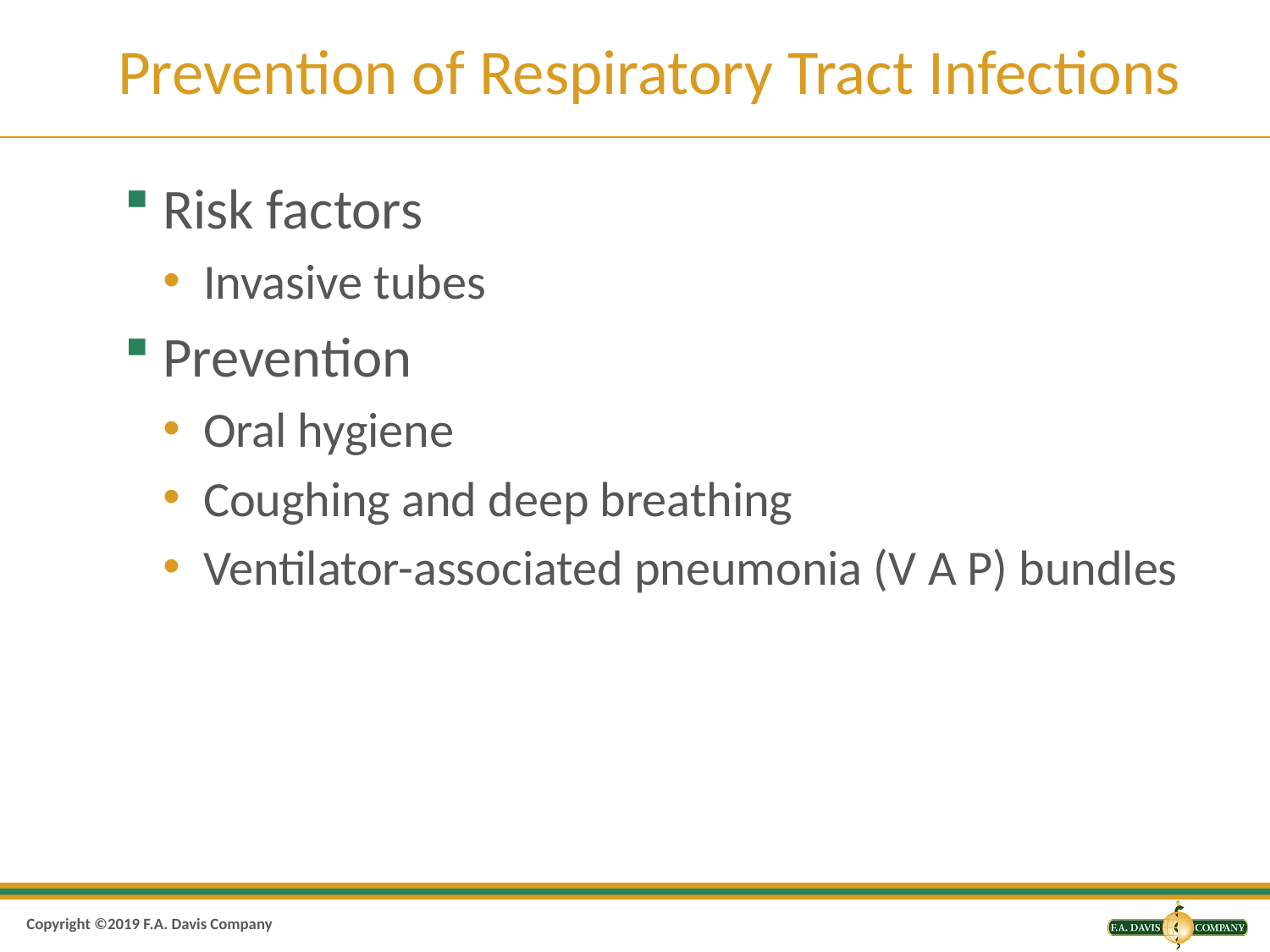

# Prevention of Respiratory Tract Infections
Risk factors
Invasive tubes
Prevention
Oral hygiene
Coughing and deep breathing
Ventilator-associated pneumonia (V A P) bundles